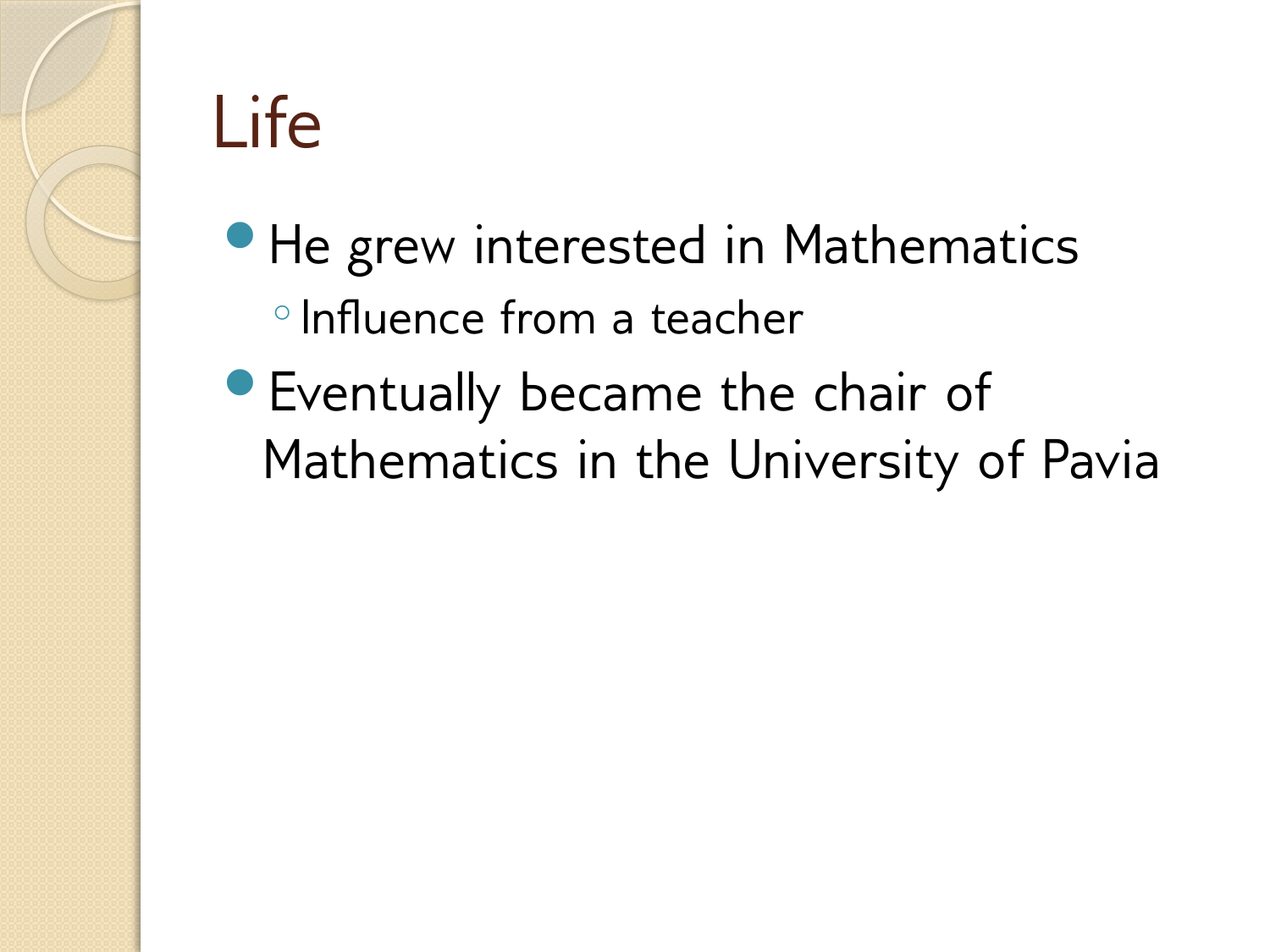

# Life
He grew interested in Mathematics
Influence from a teacher
Eventually became the chair of Mathematics in the University of Pavia